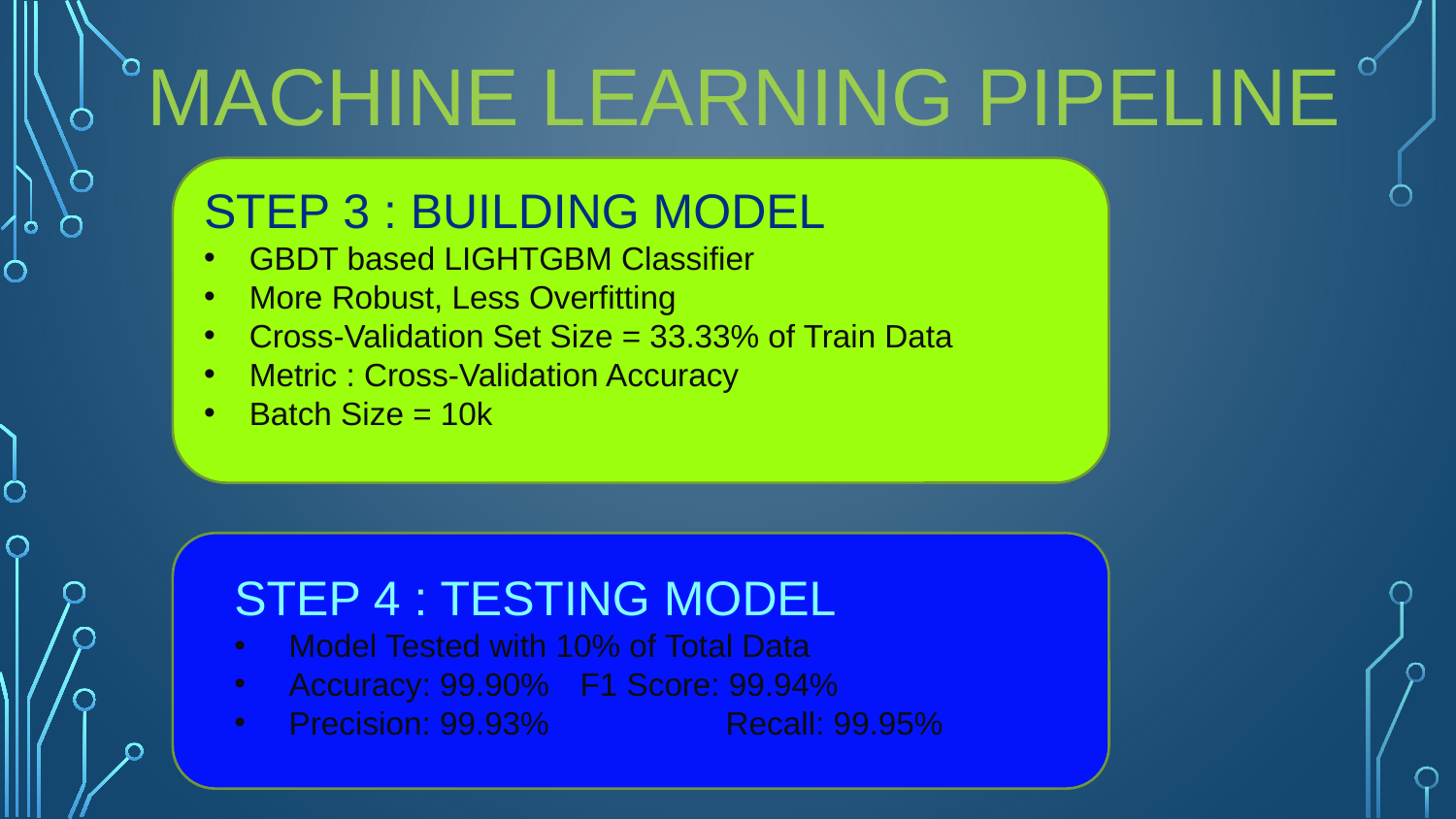

# MACHINE LEARNING PIPELINE

STEP 3 : BUILDING MODEL
GBDT based LIGHTGBM Classifier
More Robust, Less Overfitting
Cross-Validation Set Size = 33.33% of Train Data
Metric : Cross-Validation Accuracy
Batch Size = 10k

STEP 4 : TESTING MODEL
Model Tested with 10% of Total Data
Accuracy: 99.90%	F1 Score: 99.94%
Precision: 99.93%		Recall: 99.95%